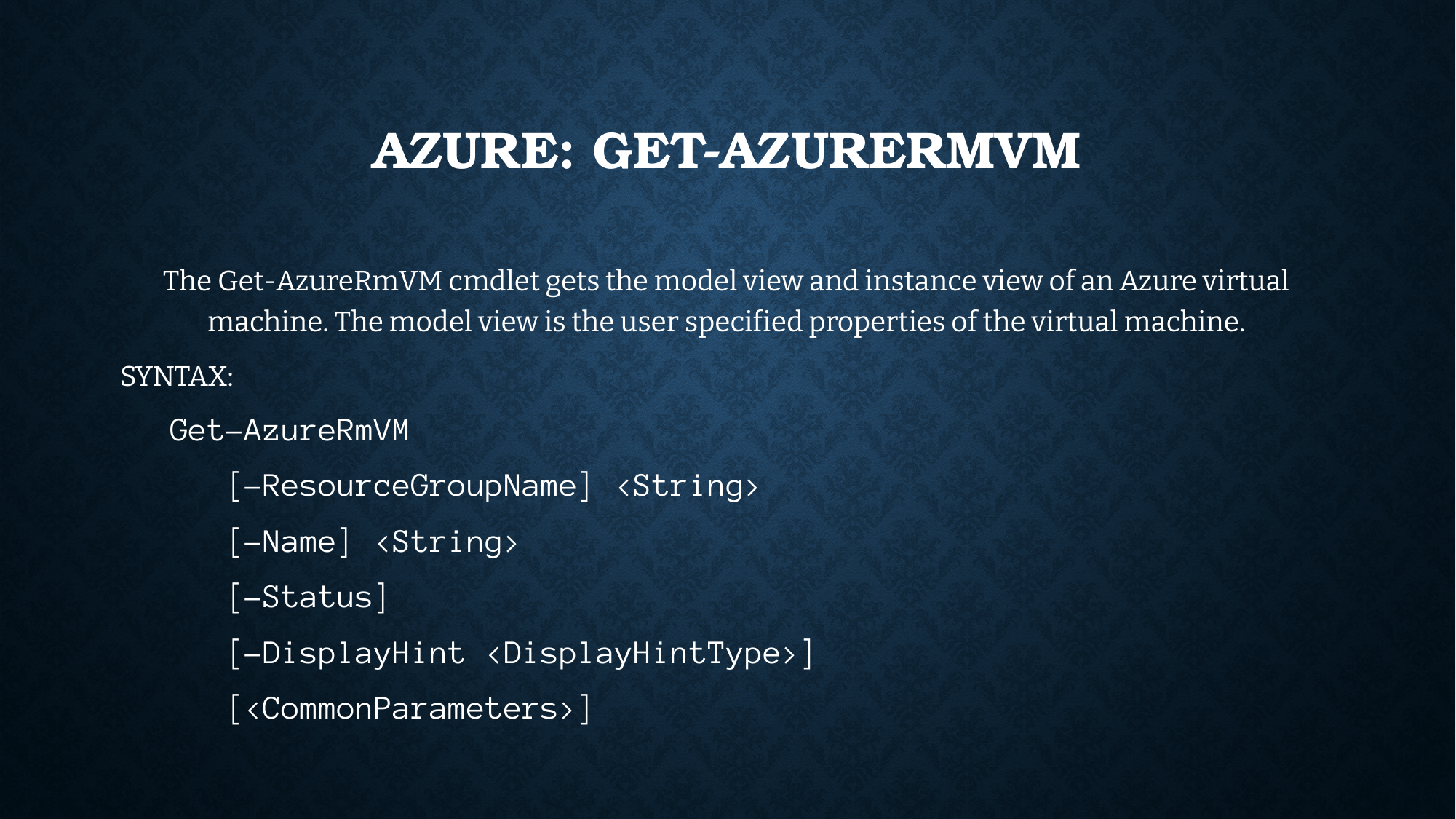

# Azure: Get-AzureRmVM
The Get-AzureRmVM cmdlet gets the model view and instance view of an Azure virtual machine. The model view is the user specified properties of the virtual machine.
SYNTAX:
Get-AzureRmVM
   [-ResourceGroupName] <String>
   [-Name] <String>
   [-Status]
   [-DisplayHint <DisplayHintType>]
   [<CommonParameters>]